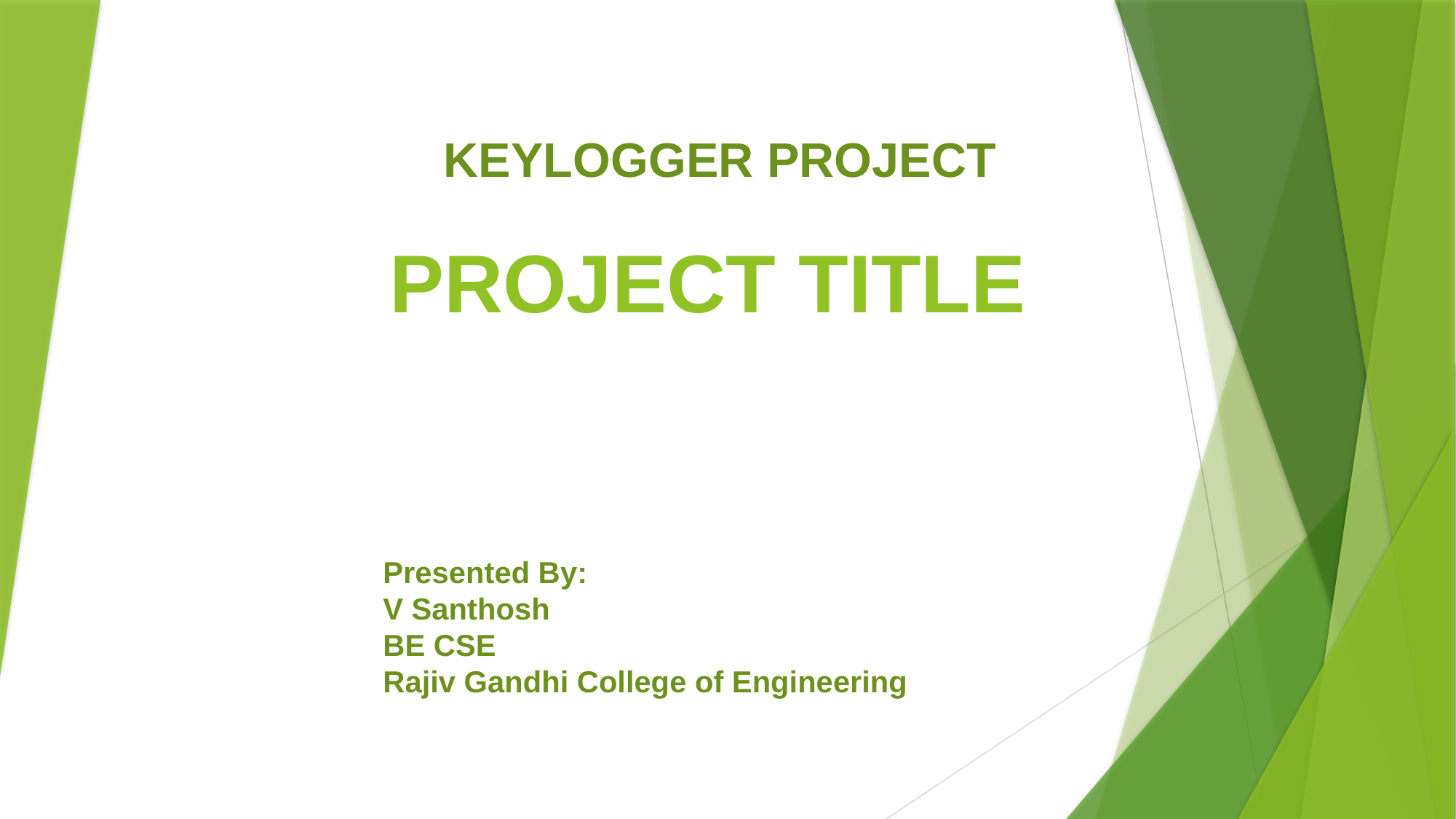

KEYLOGGER PROJECT
# PROJECT TITLE
Presented By:
V Santhosh
BE CSE
Rajiv Gandhi College of Engineering